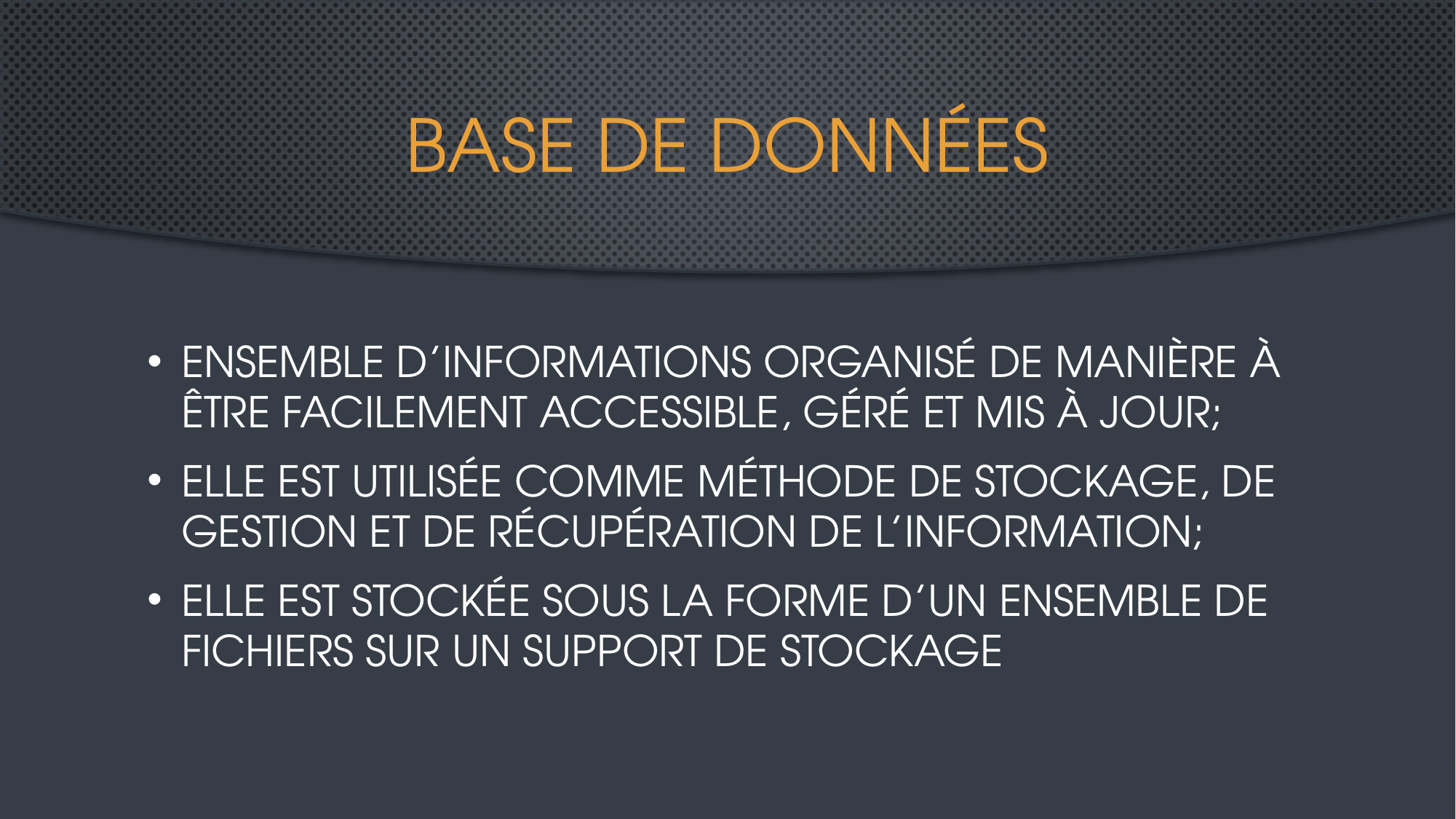

# Base de données
Ensemble d’informations organisé de manière à être facilement accessible, géré et mis à jour;
Elle est utilisée comme méthode de stockage, de gestion et de récupération de l’information;
Elle est stockée sous la forme d’un ensemble de fichiers sur un support de stockage